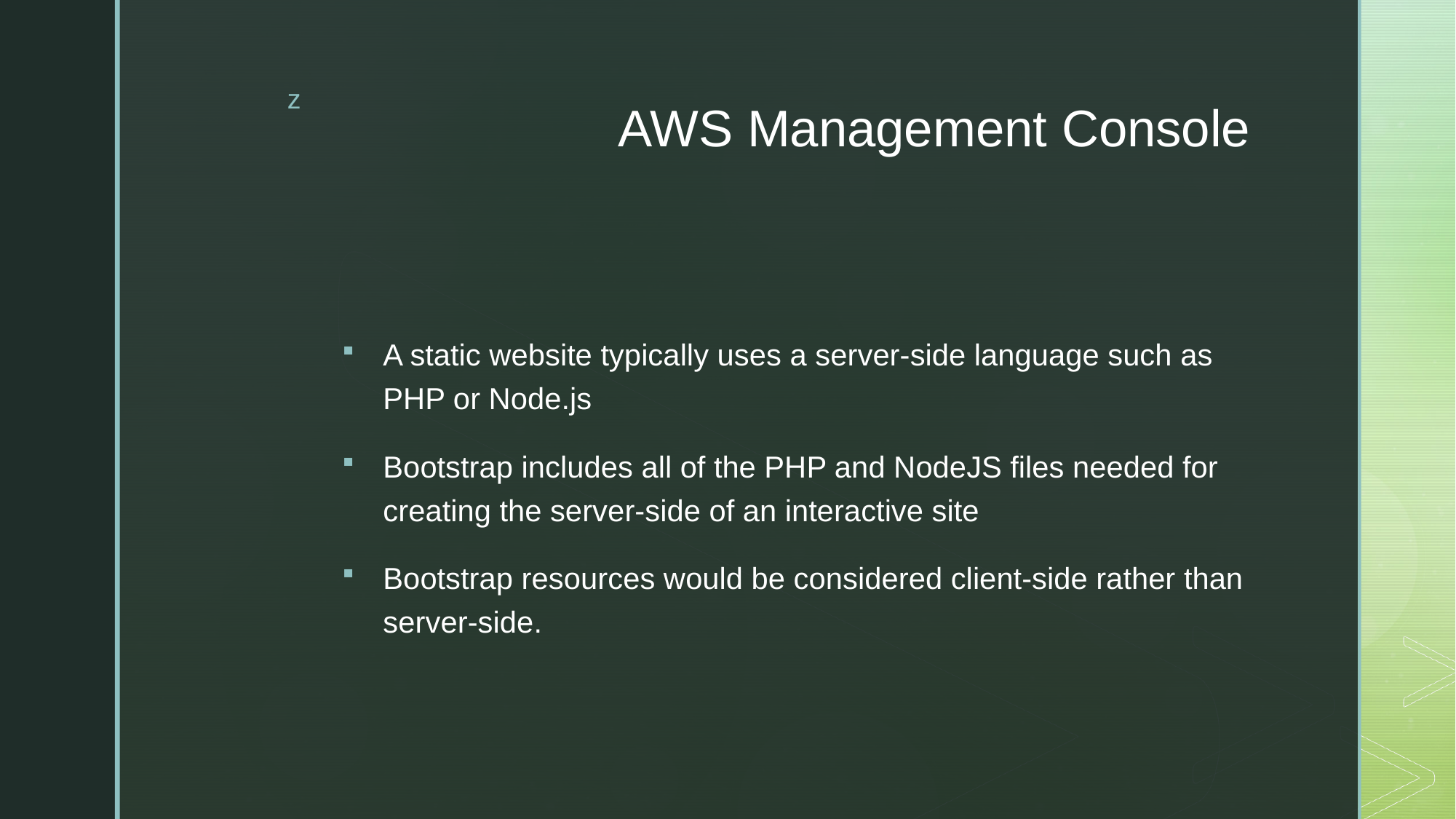

# AWS Management Console
A static website typically uses a server-side language such as PHP or Node.js
Bootstrap includes all of the PHP and NodeJS files needed for creating the server-side of an interactive site
Bootstrap resources would be considered client-side rather than server-side.